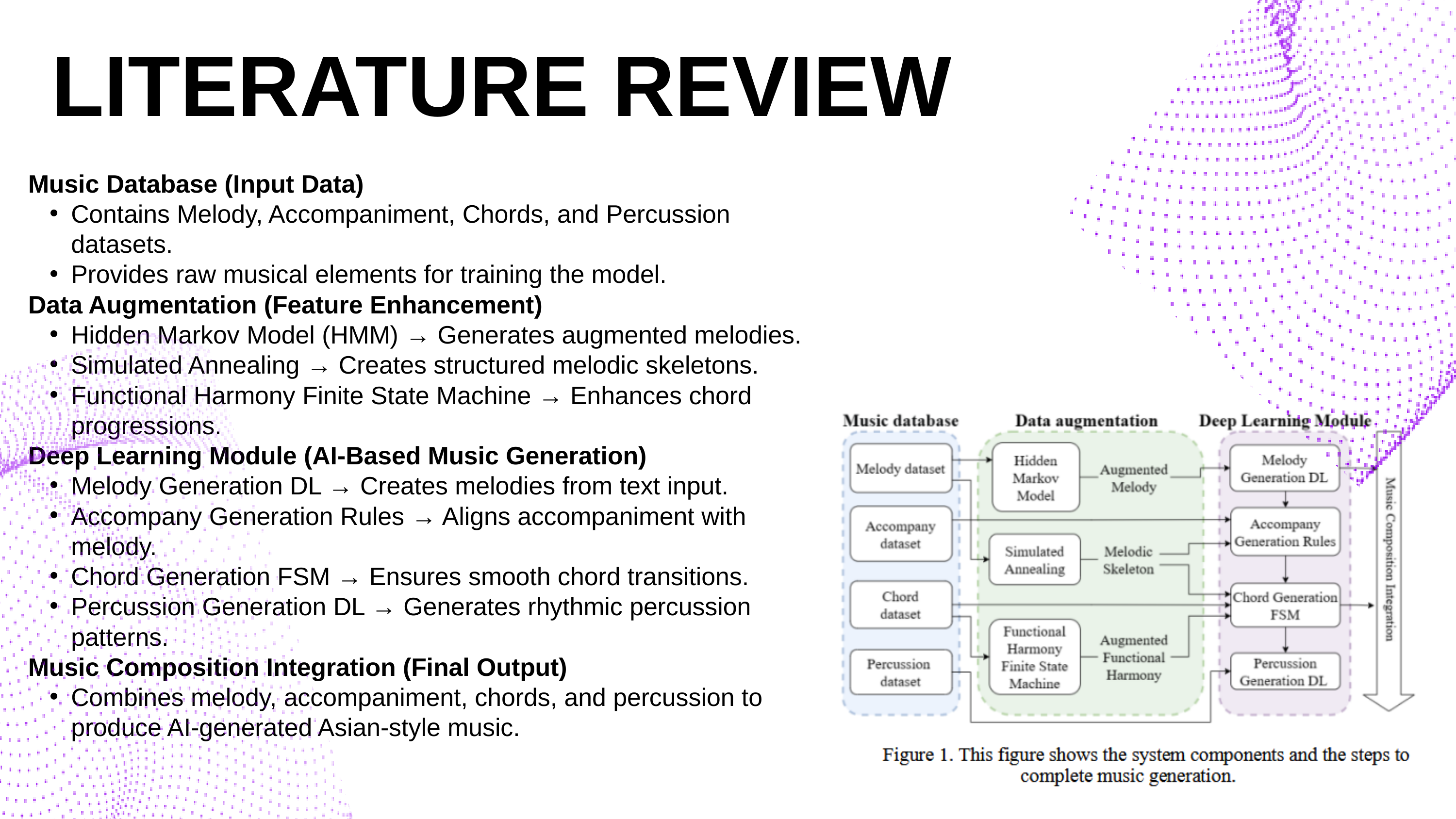

LITERATURE REVIEW
Music Database (Input Data)
Contains Melody, Accompaniment, Chords, and Percussion datasets.
Provides raw musical elements for training the model.
Data Augmentation (Feature Enhancement)
Hidden Markov Model (HMM) → Generates augmented melodies.
Simulated Annealing → Creates structured melodic skeletons.
Functional Harmony Finite State Machine → Enhances chord progressions.
Deep Learning Module (AI-Based Music Generation)
Melody Generation DL → Creates melodies from text input.
Accompany Generation Rules → Aligns accompaniment with melody.
Chord Generation FSM → Ensures smooth chord transitions.
Percussion Generation DL → Generates rhythmic percussion patterns.
Music Composition Integration (Final Output)
Combines melody, accompaniment, chords, and percussion to produce AI-generated Asian-style music.